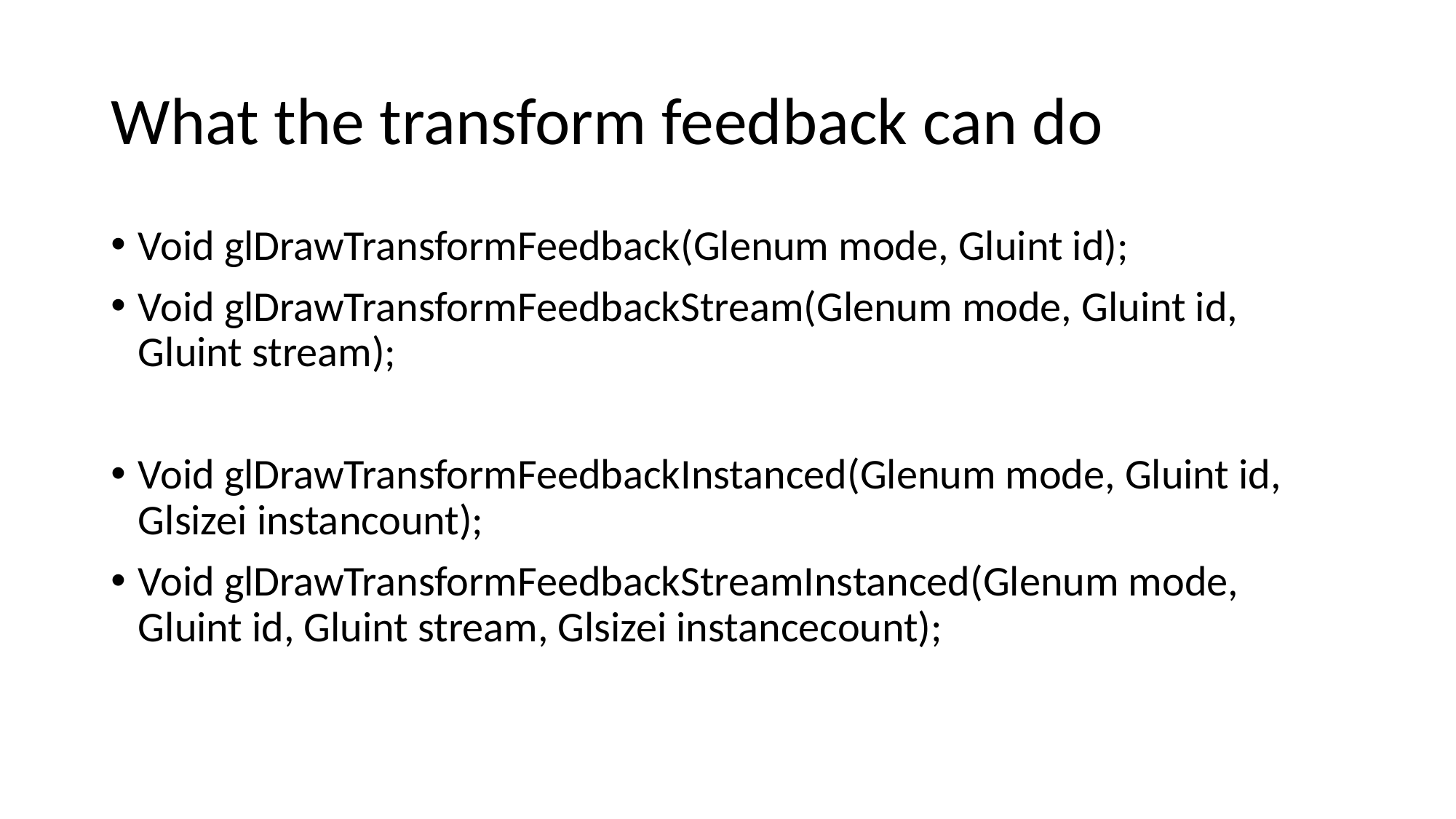

# What the transform feedback can do
Void glDrawTransformFeedback(Glenum mode, Gluint id);
Void glDrawTransformFeedbackStream(Glenum mode, Gluint id, Gluint stream);

Void glDrawTransformFeedbackInstanced(Glenum mode, Gluint id, Glsizei instancount);
Void glDrawTransformFeedbackStreamInstanced(Glenum mode, Gluint id, Gluint stream, Glsizei instancecount);